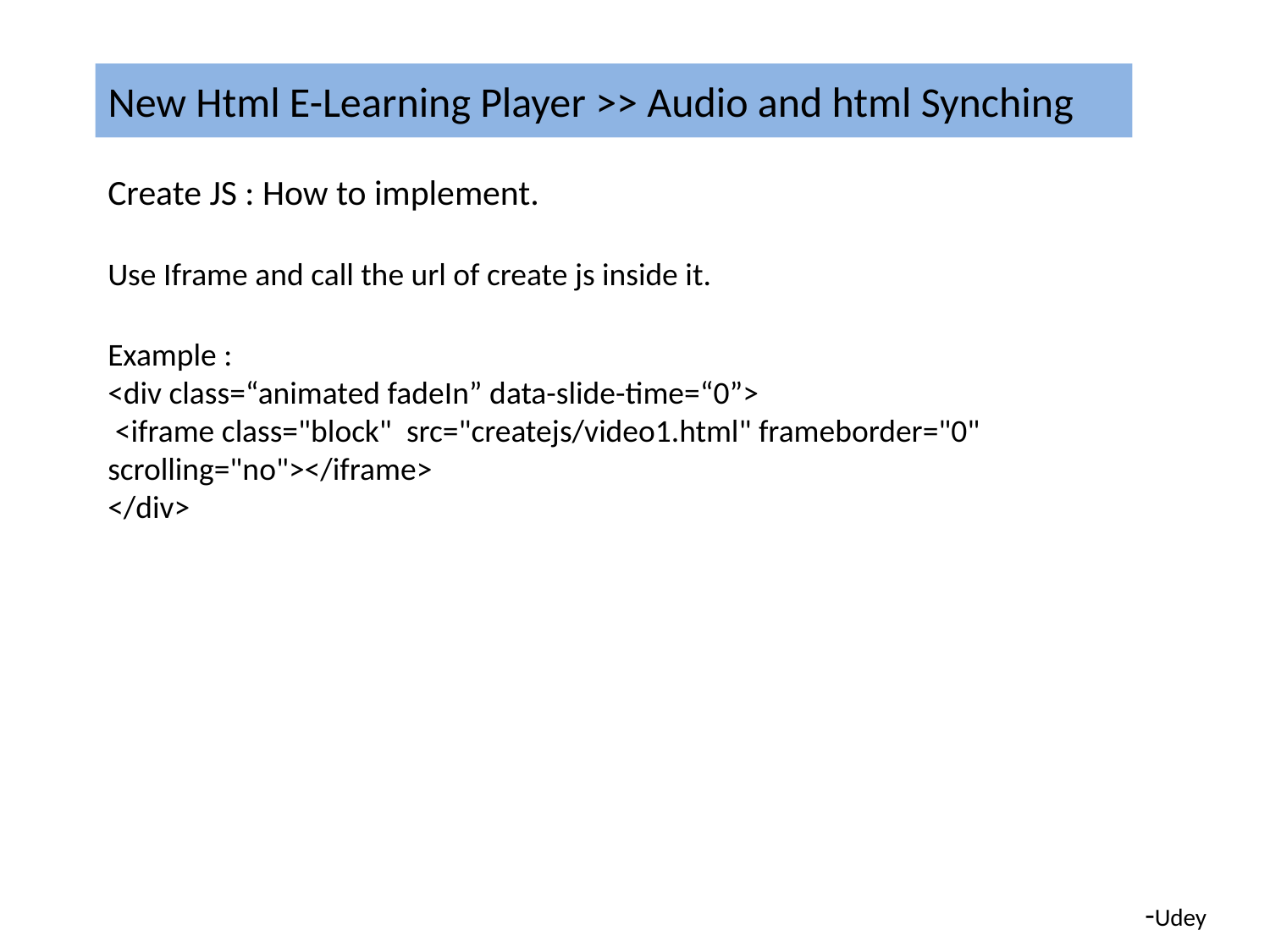

# New Html E-Learning Player >> Audio and html Synching
Create JS : How to implement.

Use Iframe and call the url of create js inside it.

Example :
<div class=“animated fadeIn” data-slide-time=“0”>
 <iframe class="block"  src="createjs/video1.html" frameborder="0" scrolling="no"></iframe>
</div>

-Udey